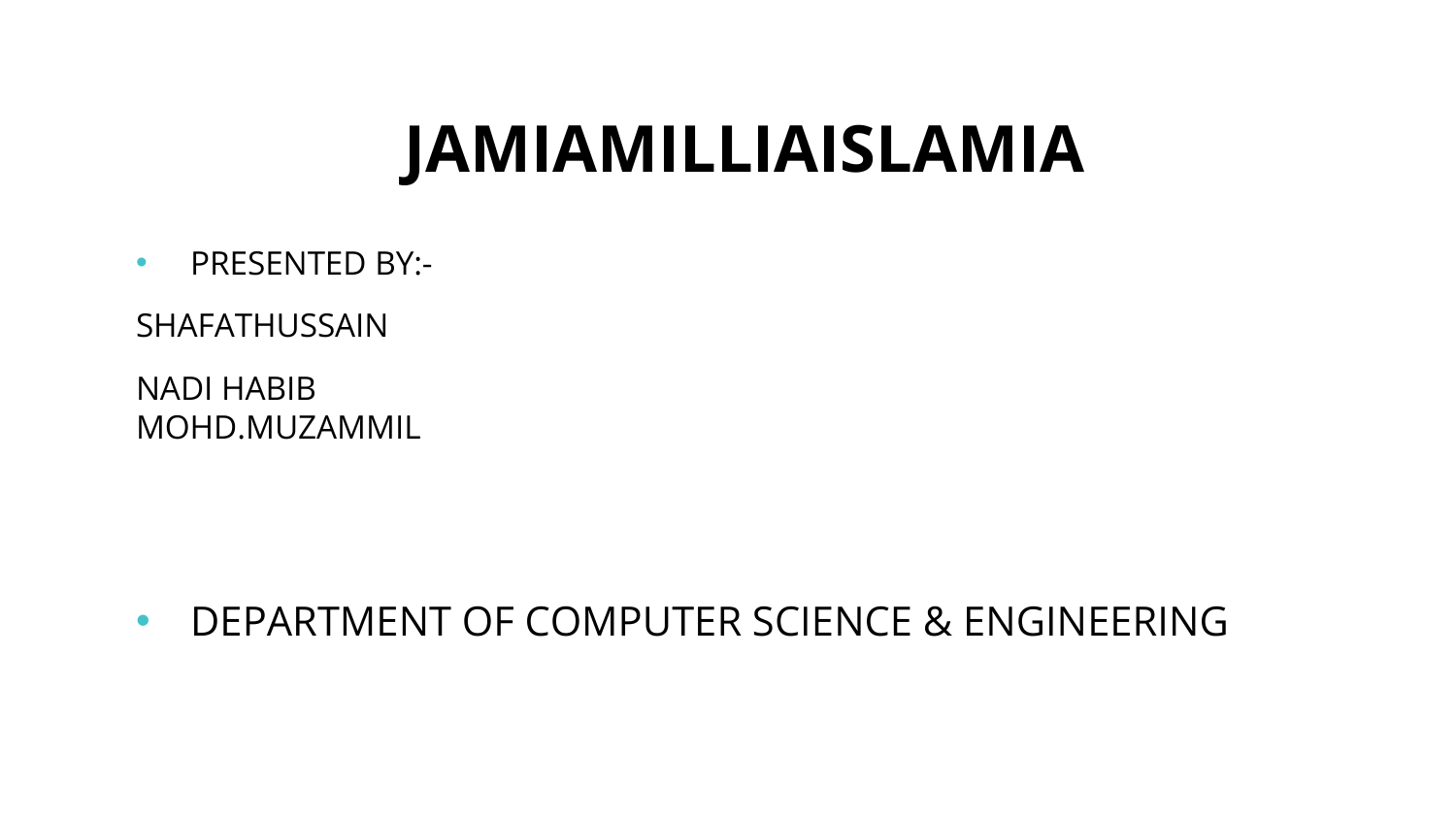

# JAMIAMILLIAISLAMIA
PRESENTED BY:-
SHAFATHUSSAIN
NADI HABIB
MOHD.MUZAMMIL

DEPARTMENT OF COMPUTER SCIENCE & ENGINEERING